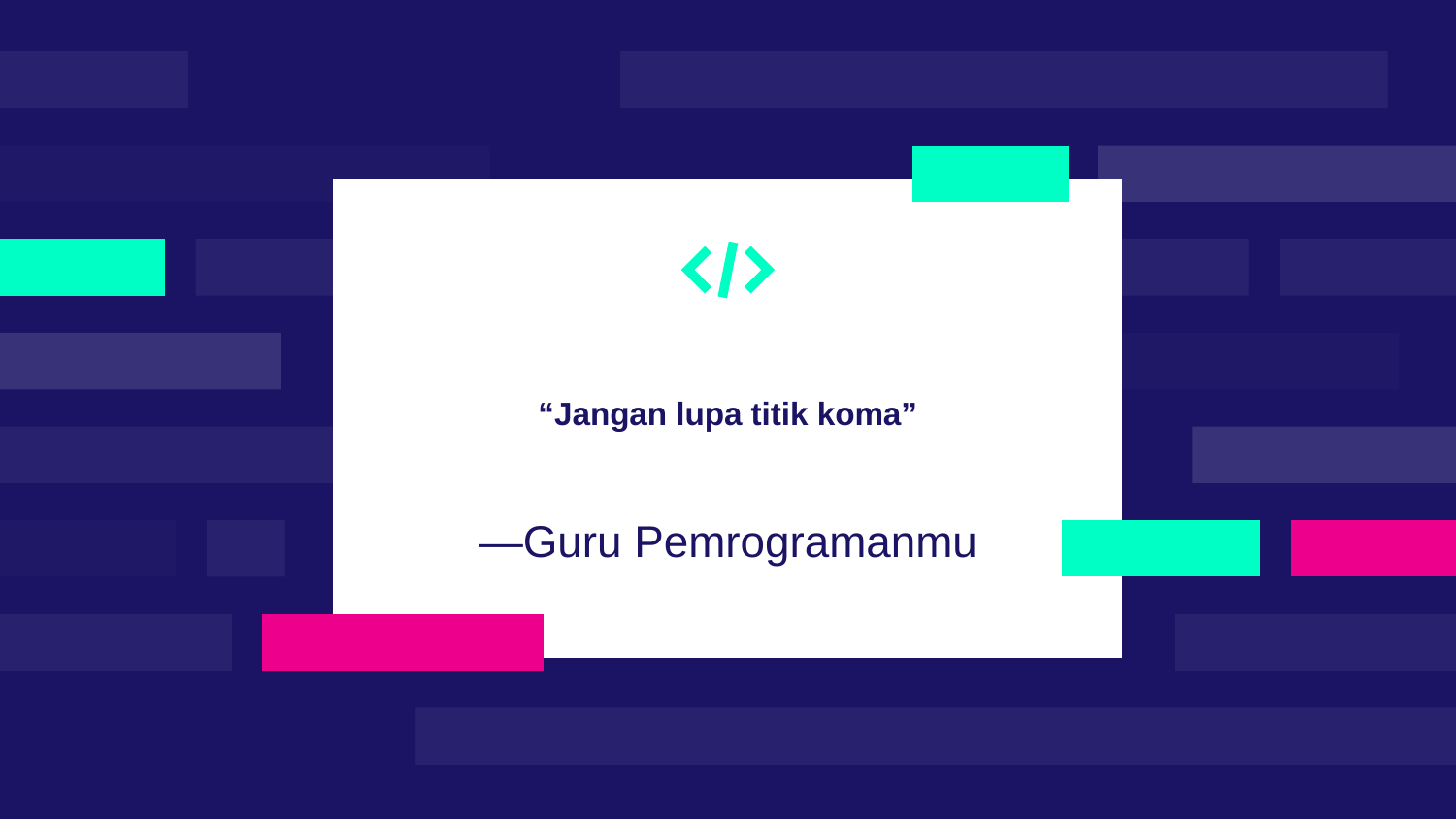

“Jangan lupa titik koma”
# —Guru Pemrogramanmu